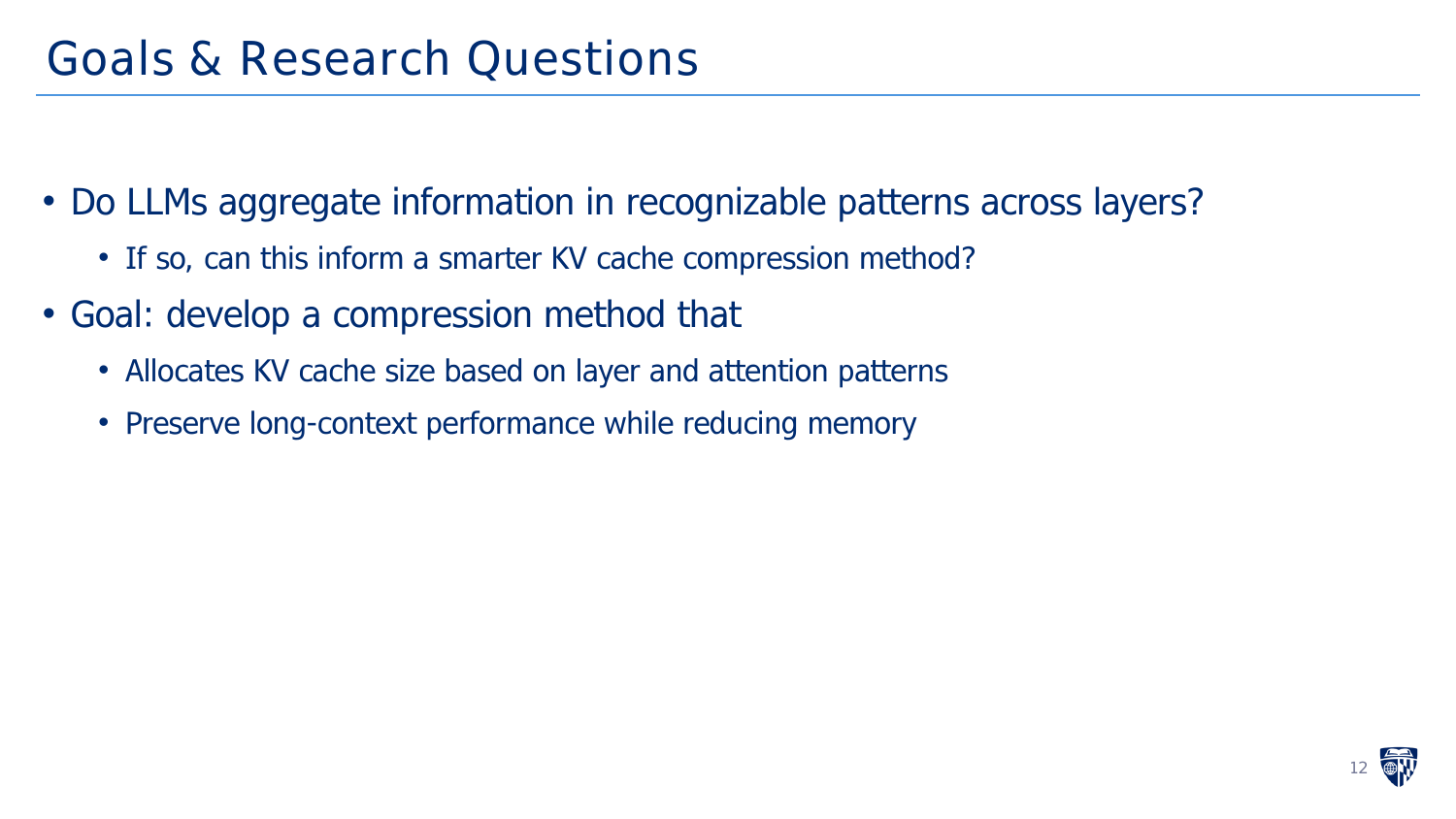

# Goals & Research Questions

Do LLMs aggregate information in recognizable patterns across layers?
If so, can this inform a smarter KV cache compression method?
Goal: develop a compression method that
Allocates KV cache size based on layer and attention patterns
Preserve long-context performance while reducing memory
12